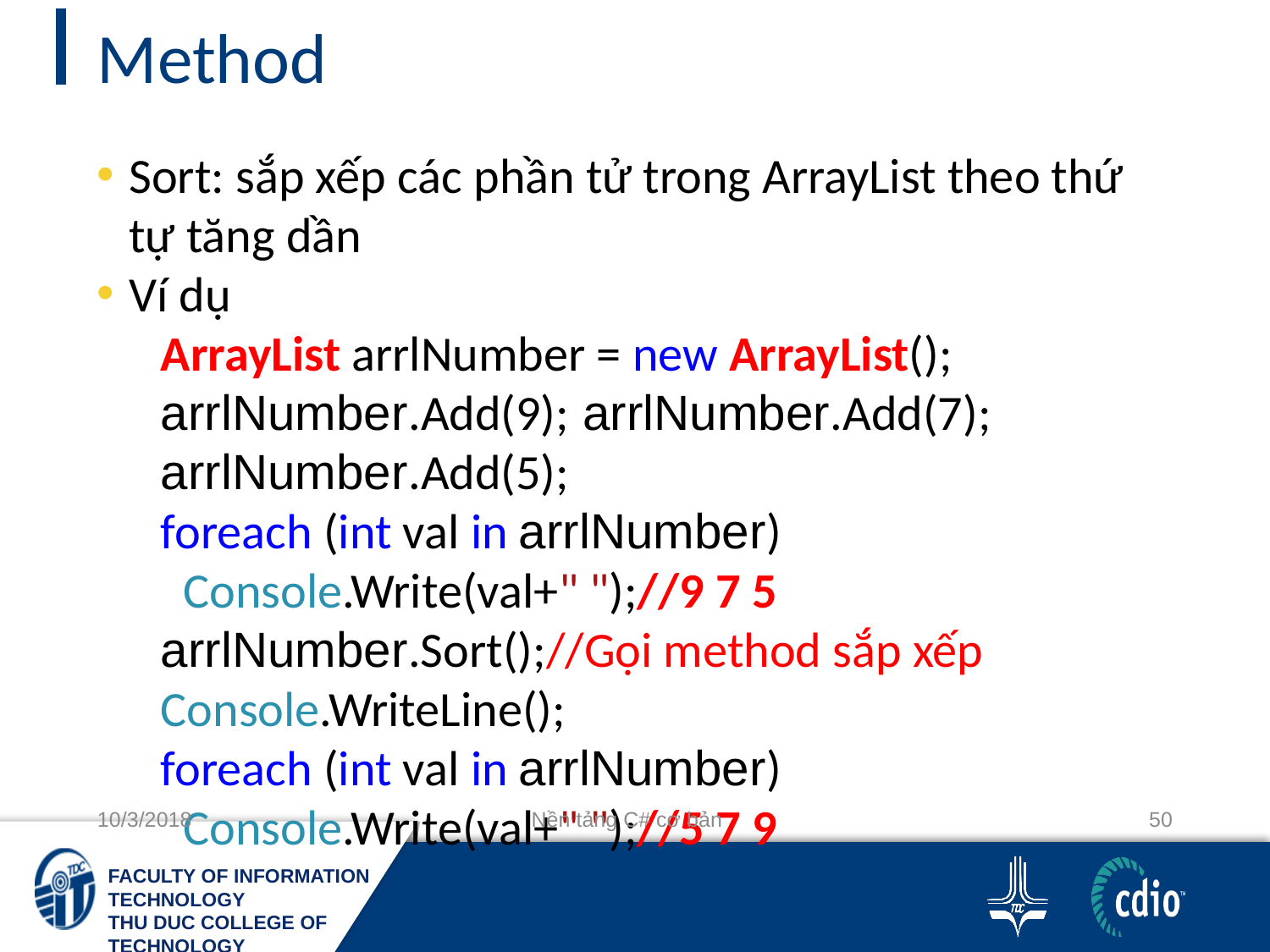

# Method
Sort: sắp xếp các phần tử trong ArrayList theo thứ tự tăng dần
Ví dụ
ArrayList arrlNumber = new ArrayList();
arrlNumber.Add(9); arrlNumber.Add(7); arrlNumber.Add(5);
foreach (int val in arrlNumber)
  Console.Write(val+" ");//9 7 5
arrlNumber.Sort();//Gọi method sắp xếp
Console.WriteLine();
foreach (int val in arrlNumber)
  Console.Write(val+" ");//5 7 9

10/3/2018
Nền tảng C# cơ bản
50